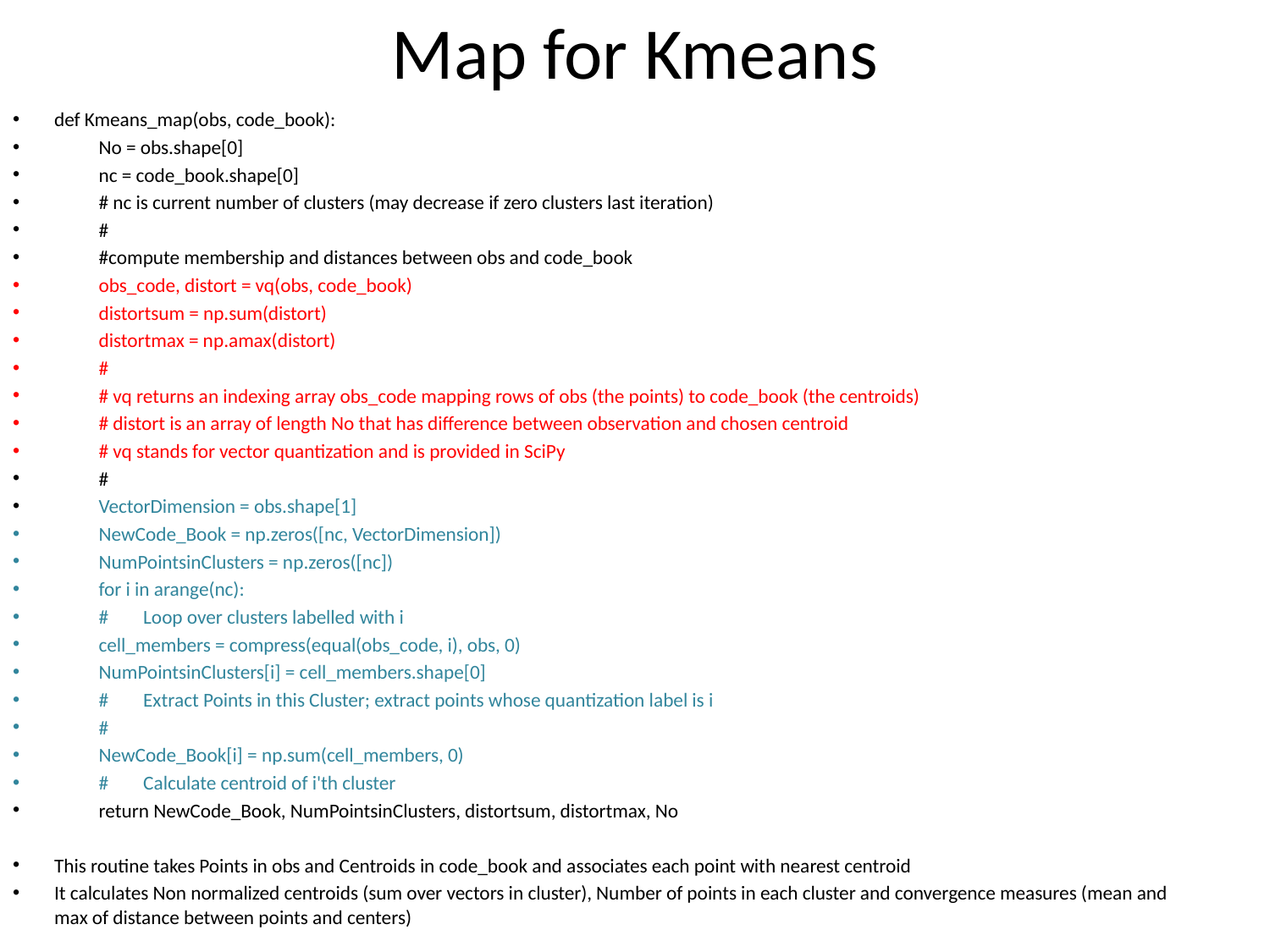

# Map for Kmeans
def Kmeans_map(obs, code_book):
	No = obs.shape[0]
	nc = code_book.shape[0]
	# nc is current number of clusters (may decrease if zero clusters last iteration)
	#
	#compute membership and distances between obs and code_book
	obs_code, distort = vq(obs, code_book)
	distortsum = np.sum(distort)
	distortmax = np.amax(distort)
	#
	# vq returns an indexing array obs_code mapping rows of obs (the points) to code_book (the centroids)
	# distort is an array of length No that has difference between observation and chosen centroid
	# vq stands for vector quantization and is provided in SciPy
	#
	VectorDimension = obs.shape[1]
	NewCode_Book = np.zeros([nc, VectorDimension])
	NumPointsinClusters = np.zeros([nc])
	for i in arange(nc):
		#	Loop over clusters labelled with i
		cell_members = compress(equal(obs_code, i), obs, 0)
		NumPointsinClusters[i] = cell_members.shape[0]
		#	Extract Points in this Cluster; extract points whose quantization label is i
		#
		NewCode_Book[i] = np.sum(cell_members, 0)
		#	Calculate centroid of i'th cluster
	return NewCode_Book, NumPointsinClusters, distortsum, distortmax, No

This routine takes Points in obs and Centroids in code_book and associates each point with nearest centroid
It calculates Non normalized centroids (sum over vectors in cluster), Number of points in each cluster and convergence measures (mean and max of distance between points and centers)